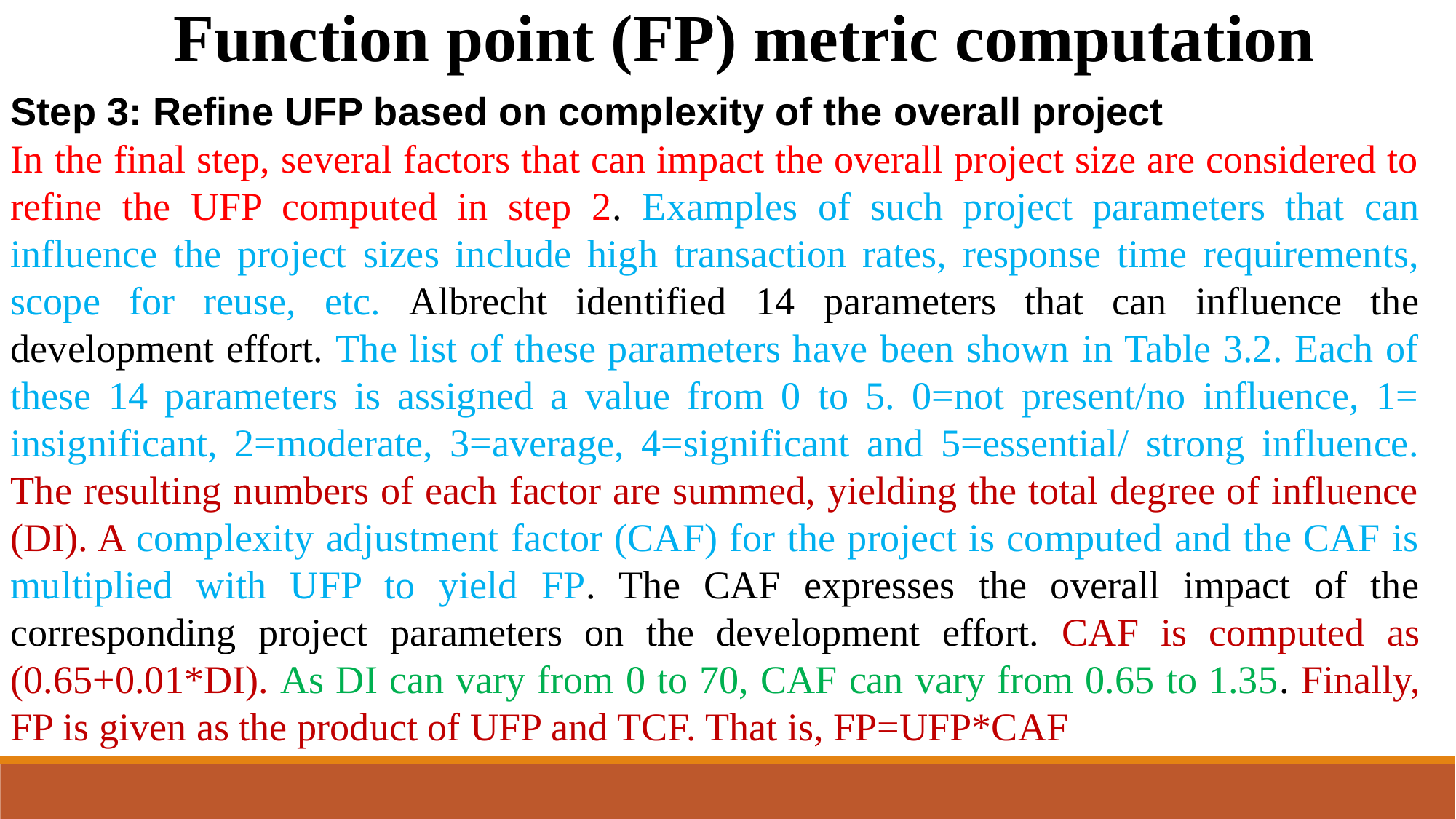

Function point (FP) metric computation
Step 3: Refine UFP based on complexity of the overall project
In the final step, several factors that can impact the overall project size are considered to refine the UFP computed in step 2. Examples of such project parameters that can influence the project sizes include high transaction rates, response time requirements, scope for reuse, etc. Albrecht identified 14 parameters that can influence the development effort. The list of these parameters have been shown in Table 3.2. Each of these 14 parameters is assigned a value from 0 to 5. 0=not present/no influence, 1= insignificant, 2=moderate, 3=average, 4=significant and 5=essential/ strong influence. The resulting numbers of each factor are summed, yielding the total degree of influence (DI). A complexity adjustment factor (CAF) for the project is computed and the CAF is multiplied with UFP to yield FP. The CAF expresses the overall impact of the corresponding project parameters on the development effort. CAF is computed as (0.65+0.01*DI). As DI can vary from 0 to 70, CAF can vary from 0.65 to 1.35. Finally, FP is given as the product of UFP and TCF. That is, FP=UFP*CAF